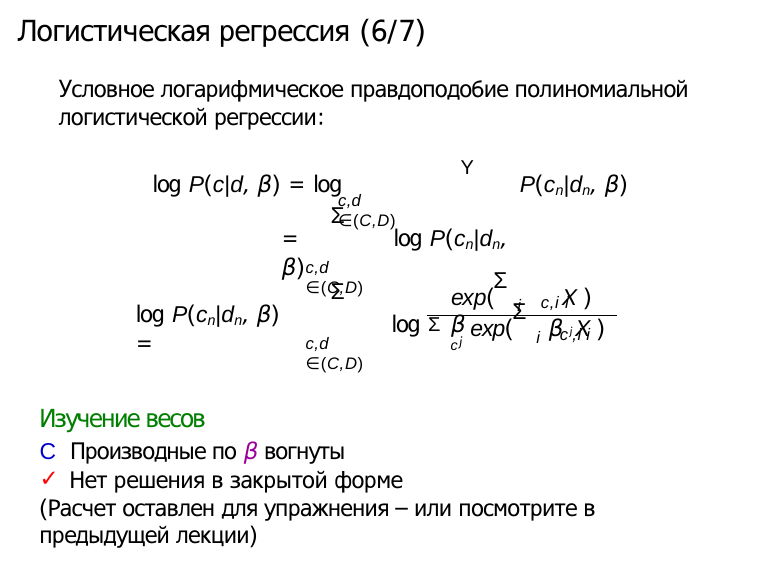

# Логистическая регрессия (6/7)
Условное логарифмическое правдоподобие полиномиальной логистической регрессии:

log P(c|d, β) = log	Y	P(cn|dn, β)
c,d ∈(C,D)
Σ
=	log P(cn|dn, β)
c,d ∈(C,D)
Σ
Σ
exp(	β
X )
c,i i
i
Σ
log P(cn|dn, β) =
log Σ
exp(	β j X )

cj
c ,i i
i
c,d ∈(C,D)
Изучение весов
C Производные по β вогнуты
 Нет решения в закрытой форме
(Расчет оставлен для упражнения – или посмотрите в предыдущей лекции)